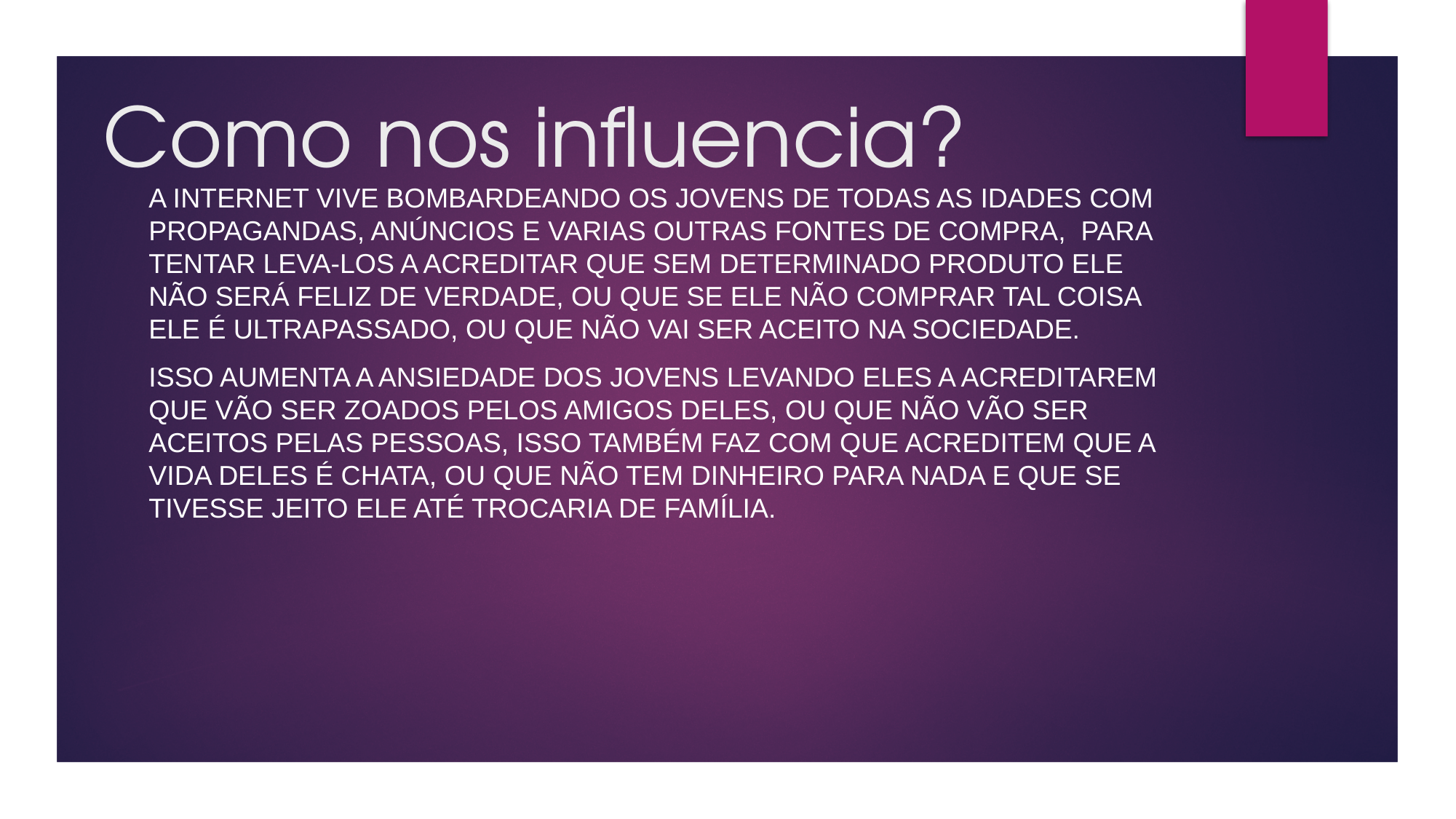

# Como nos influencia?
A internet vive bombardeando os jovens de todas as idades com propagandas, anúncios e varias outras fontes de compra,  para tentar leva-los a acreditar que sem determinado produto ele não será feliz de verdade, ou que se ele não comprar tal coisa ele é ultrapassado, ou que não vai ser aceito na sociedade.
Isso aumenta a ansiedade dos jovens levando eles a acreditarem que vão ser zoados pelos amigos deles, ou que não vão ser aceitos pelas pessoas, isso também faz com que acreditem que a vida deles é chata, ou que não tem dinheiro para nada e que se tivesse jeito ele até trocaria de família.